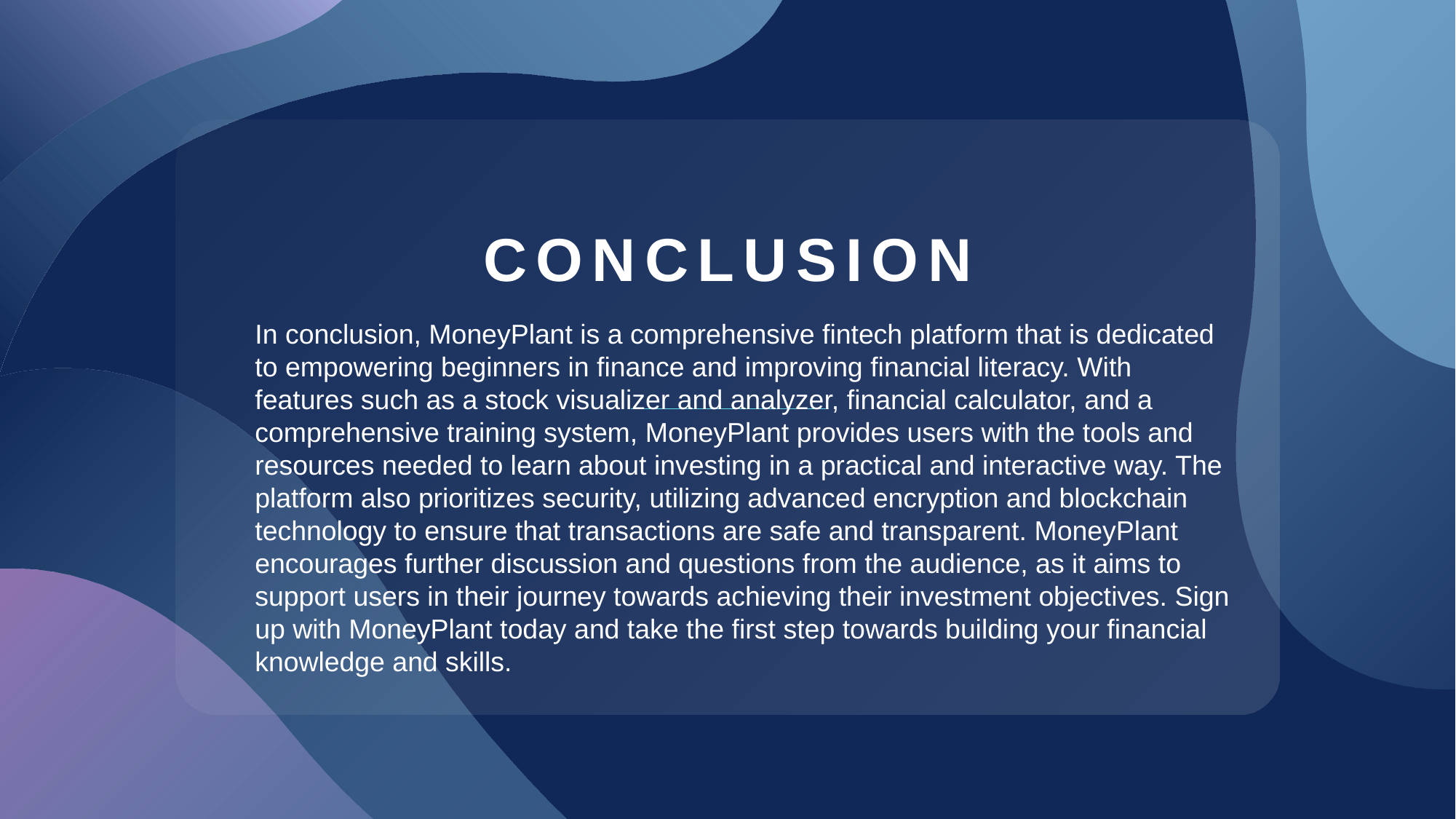

# CONCLUSION
In conclusion, MoneyPlant is a comprehensive fintech platform that is dedicated to empowering beginners in finance and improving financial literacy. With features such as a stock visualizer and analyzer, financial calculator, and a comprehensive training system, MoneyPlant provides users with the tools and resources needed to learn about investing in a practical and interactive way. The platform also prioritizes security, utilizing advanced encryption and blockchain technology to ensure that transactions are safe and transparent. MoneyPlant encourages further discussion and questions from the audience, as it aims to support users in their journey towards achieving their investment objectives. Sign up with MoneyPlant today and take the first step towards building your financial knowledge and skills.